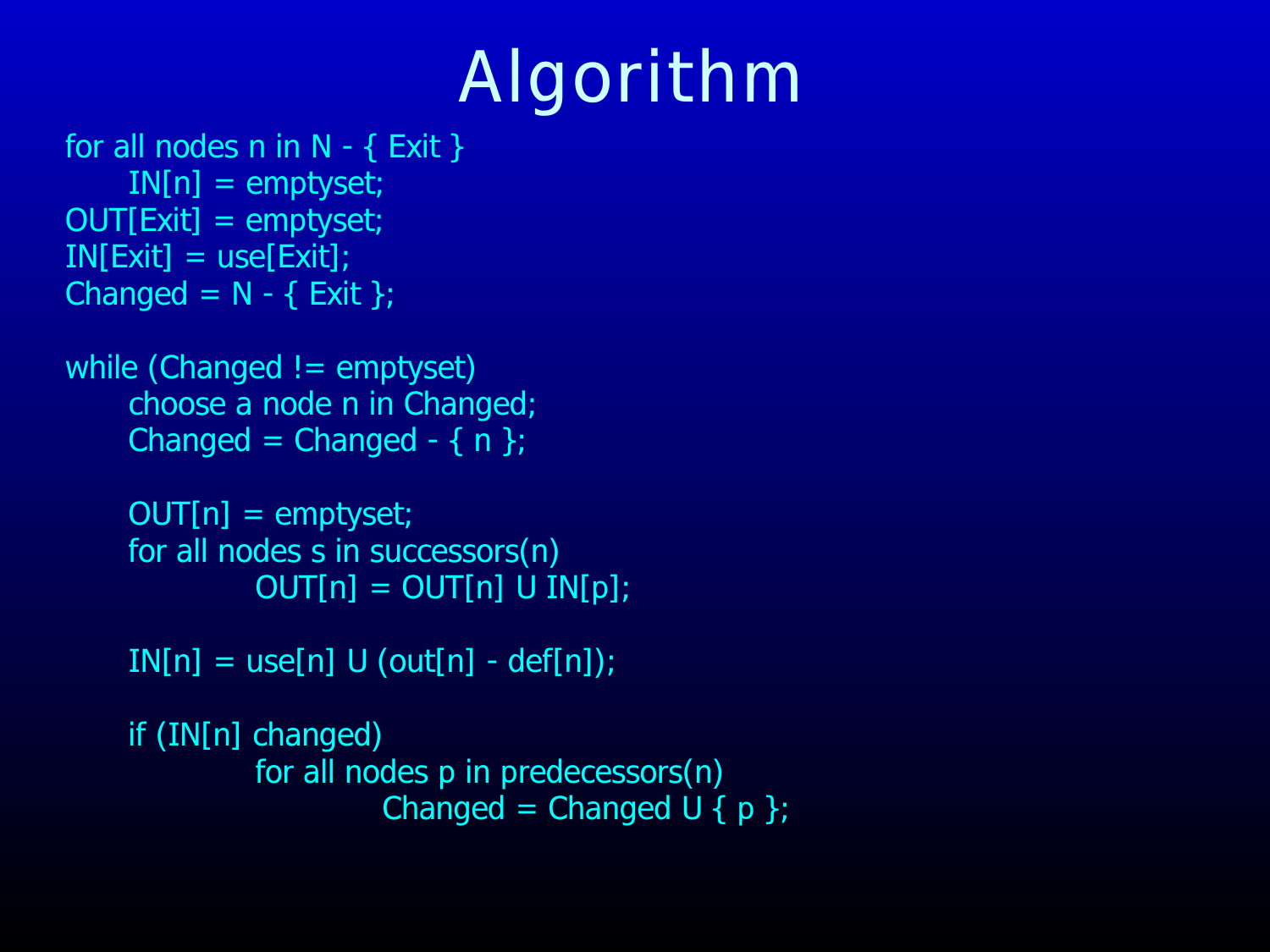

# Algorithm
for all nodes n in N - { Exit }
	IN[n] = emptyset;
OUT[Exit] = emptyset;
IN[Exit] = use[Exit];
Changed = N - { Exit };

while (Changed != emptyset)
    	choose a node n in Changed;
    	Changed = Changed - { n };

	OUT[n] = emptyset;
    	for all nodes s in successors(n)
		OUT[n] = OUT[n] U IN[p];

	IN[n] = use[n] U (out[n] - def[n]);

    	if (IN[n] changed)
      		for all nodes p in predecessors(n)
        		Changed = Changed U { p };